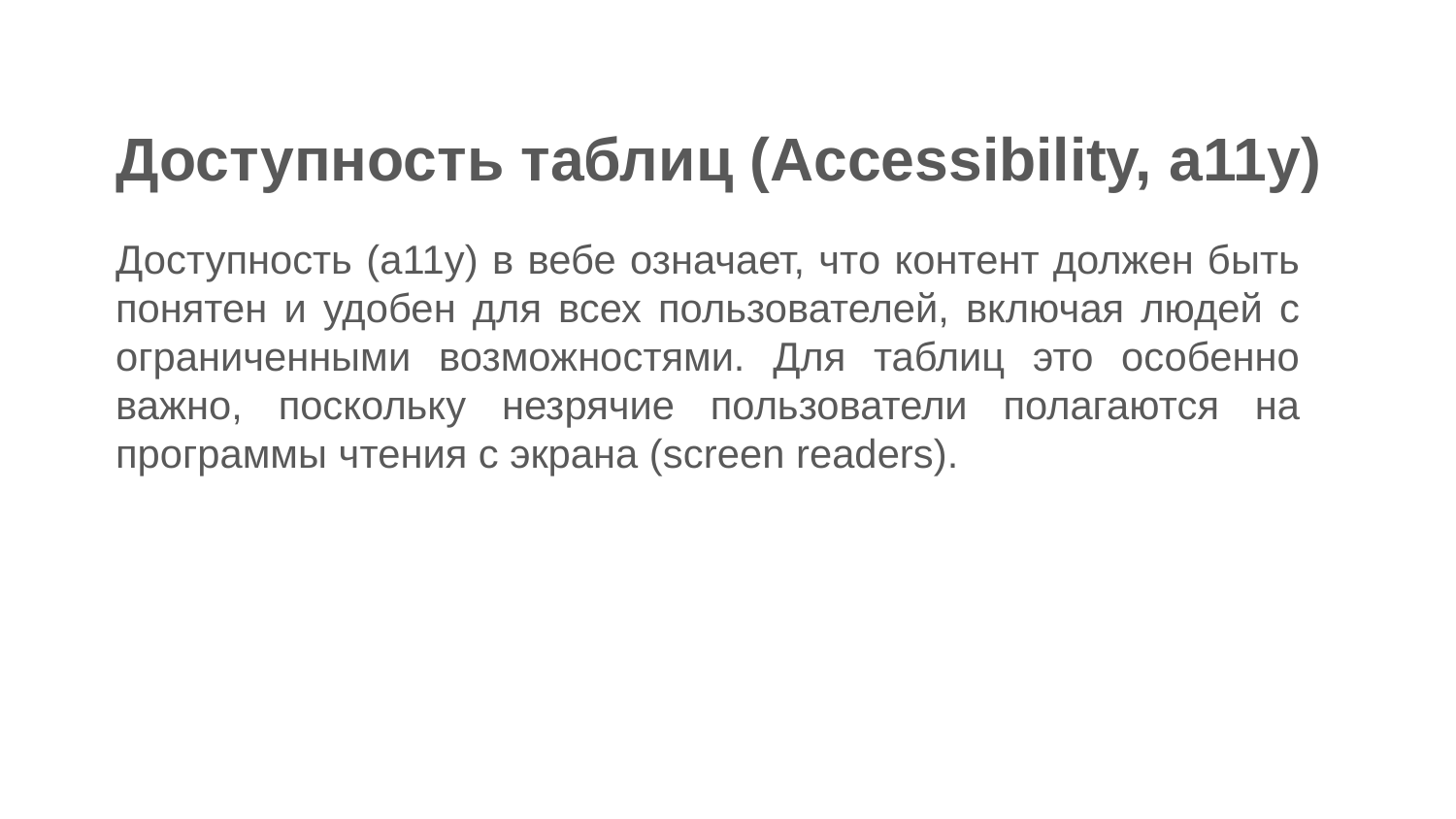

Доступность таблиц (Accessibility, a11y)
Доступность (a11y) в вебе означает, что контент должен быть понятен и удобен для всех пользователей, включая людей с ограниченными возможностями. Для таблиц это особенно важно, поскольку незрячие пользователи полагаются на программы чтения с экрана (screen readers).